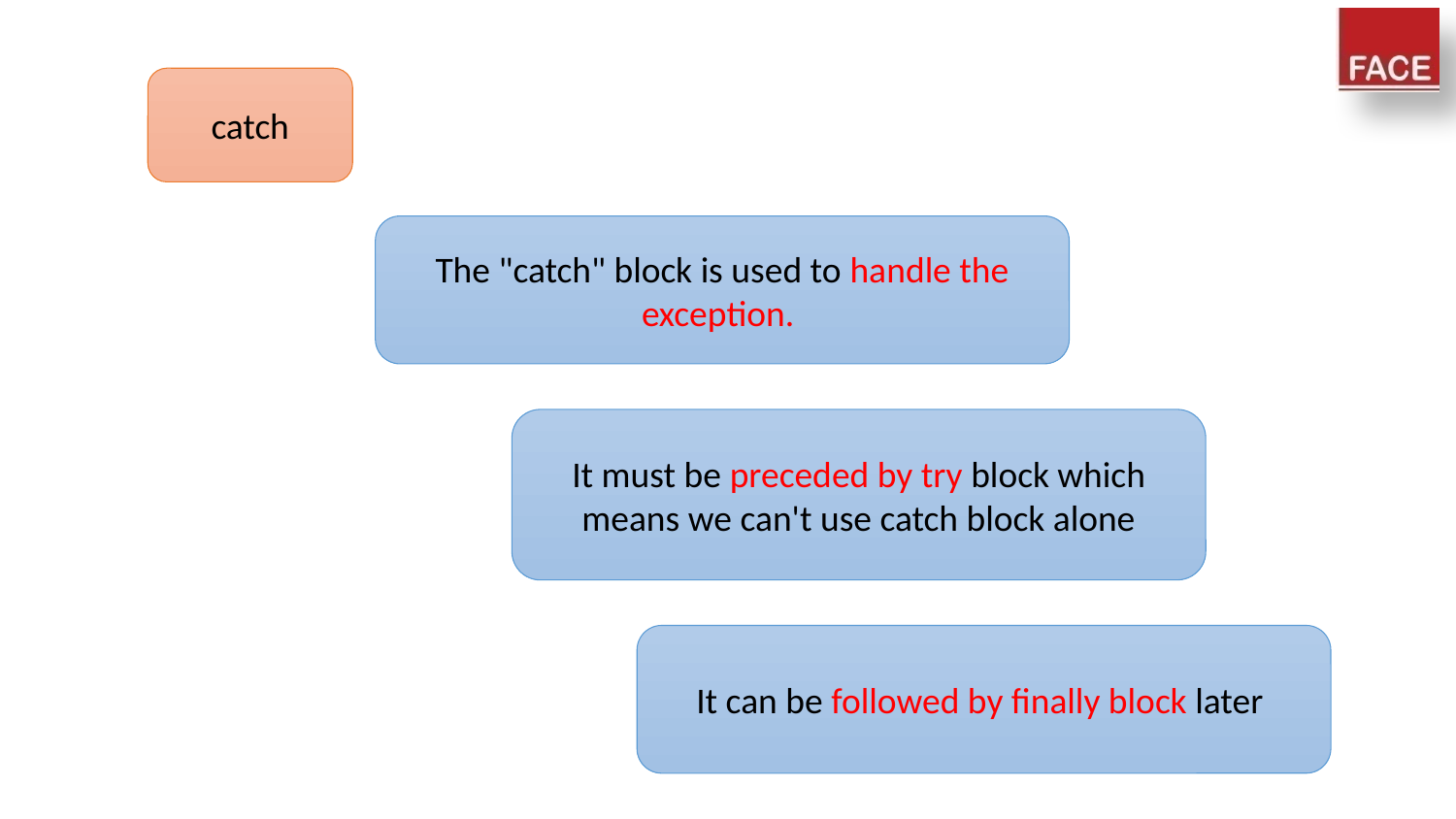

#
catch
The "catch" block is used to handle the exception.

It must be preceded by try block which means we can't use catch block alone
It can be followed by finally block later